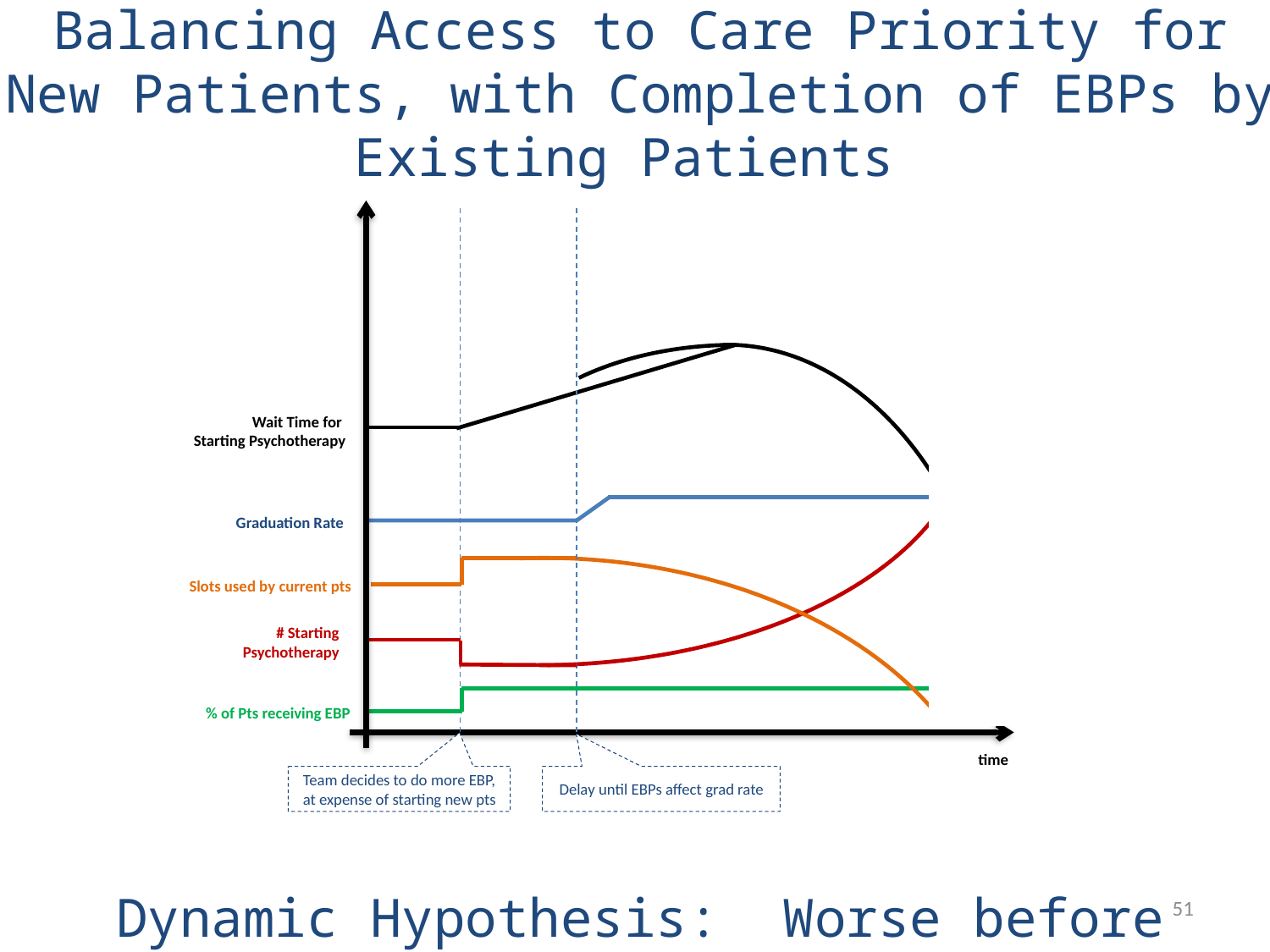

Balancing Access to Care Priority for New Patients, with Completion of EBPs by Existing Patients

Dynamic Hypothesis:  Worse before better!

Wait Time for
Starting Psychotherapy
Graduation Rate

Slots used by current pts
# Starting Psychotherapy
% of Pts receiving EBP
time
Team decides to do more EBP, at expense of starting new pts
Delay until EBPs affect grad rate

51